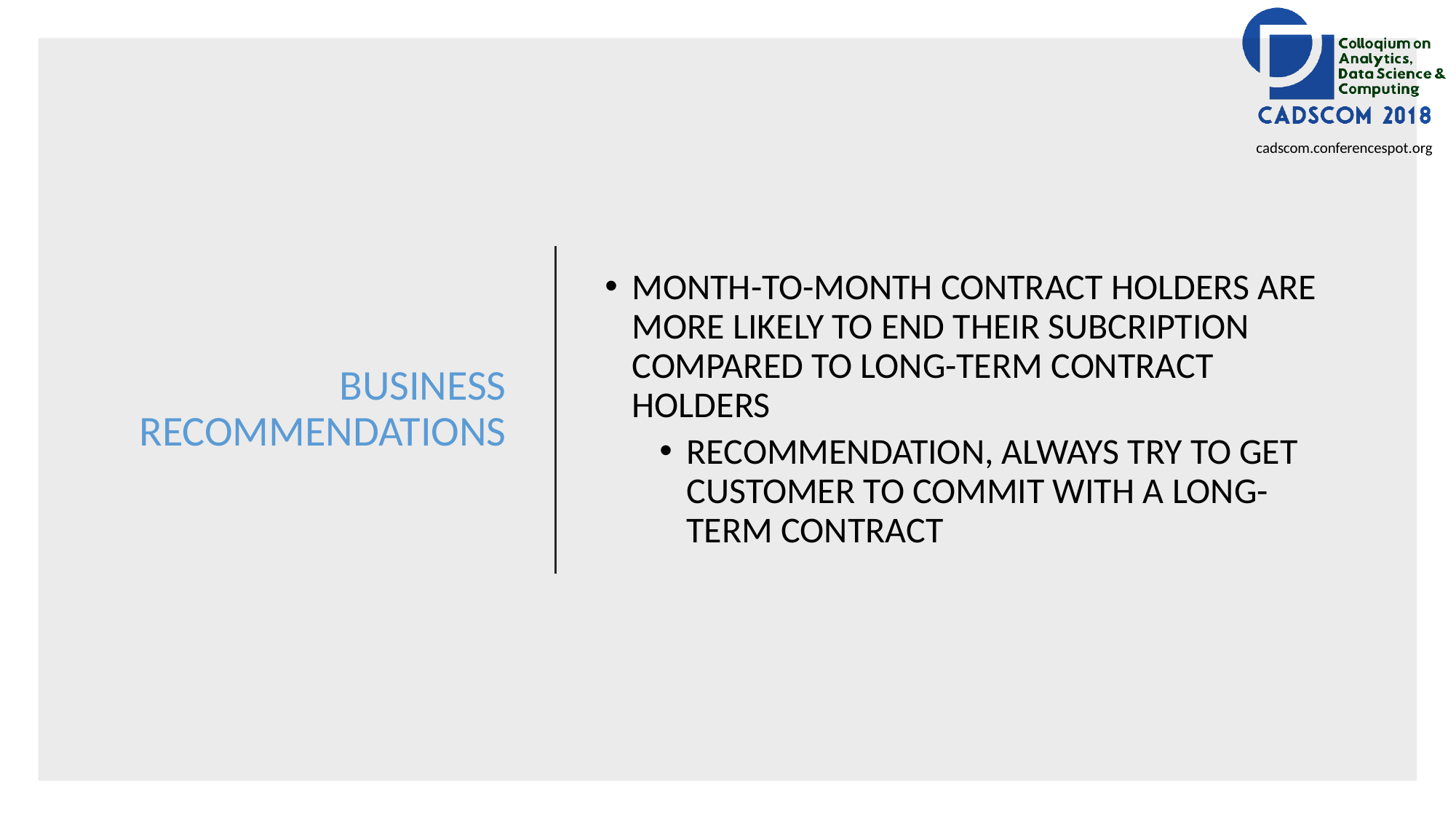

# BUSINESS RECOMMENDATIONS
MONTH-TO-MONTH CONTRACT HOLDERS ARE MORE LIKELY TO END THEIR SUBCRIPTION COMPARED TO LONG-TERM CONTRACT HOLDERS
RECOMMENDATION, ALWAYS TRY TO GET CUSTOMER TO COMMIT WITH A LONG-TERM CONTRACT